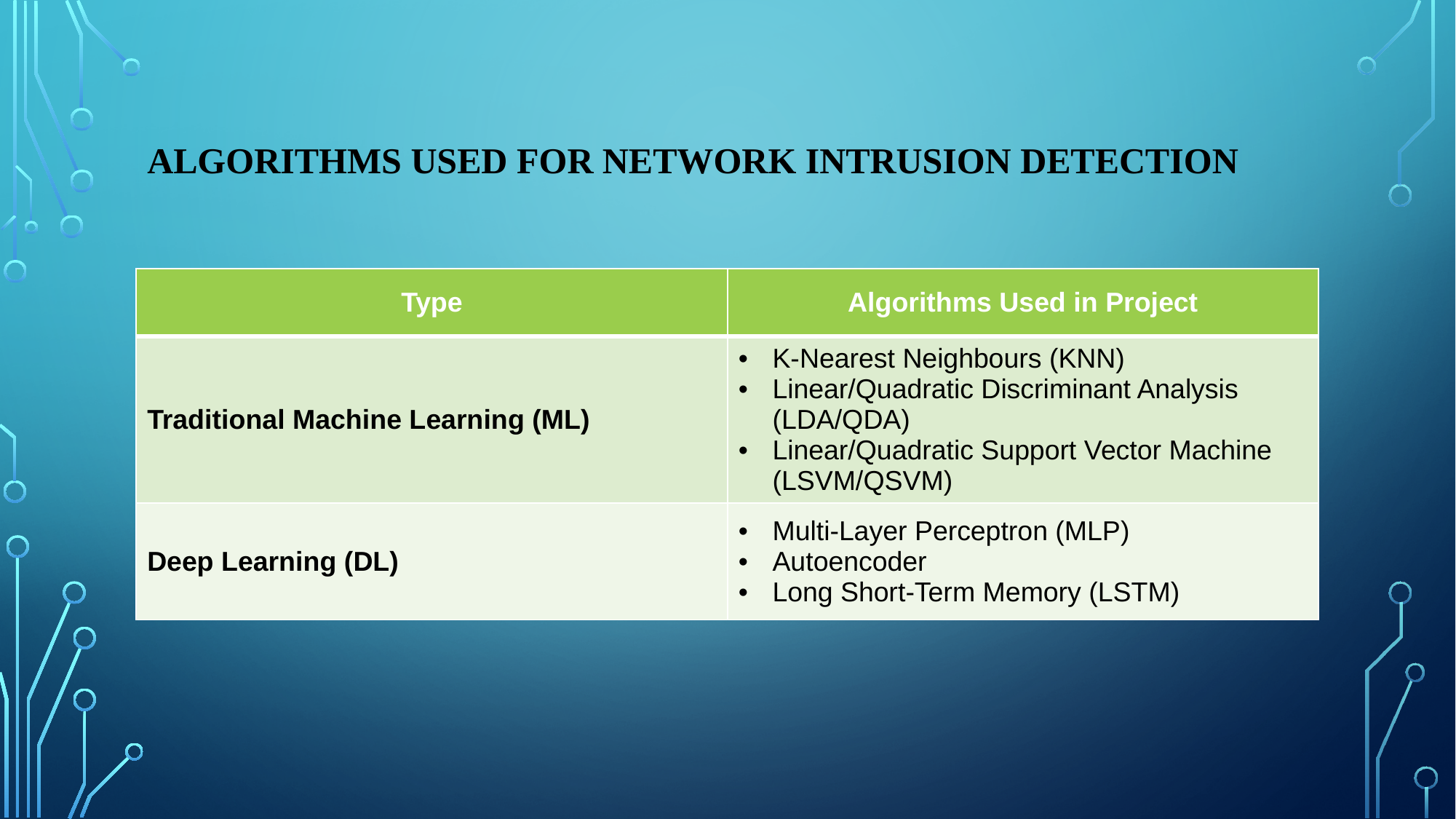

# Algorithms Used for Network Intrusion Detection
| Type | Algorithms Used in Project |
| --- | --- |
| Traditional Machine Learning (ML) | K-Nearest Neighbours (KNN) Linear/Quadratic Discriminant Analysis (LDA/QDA) Linear/Quadratic Support Vector Machine (LSVM/QSVM) |
| Deep Learning (DL) | Multi-Layer Perceptron (MLP) Autoencoder Long Short-Term Memory (LSTM) |